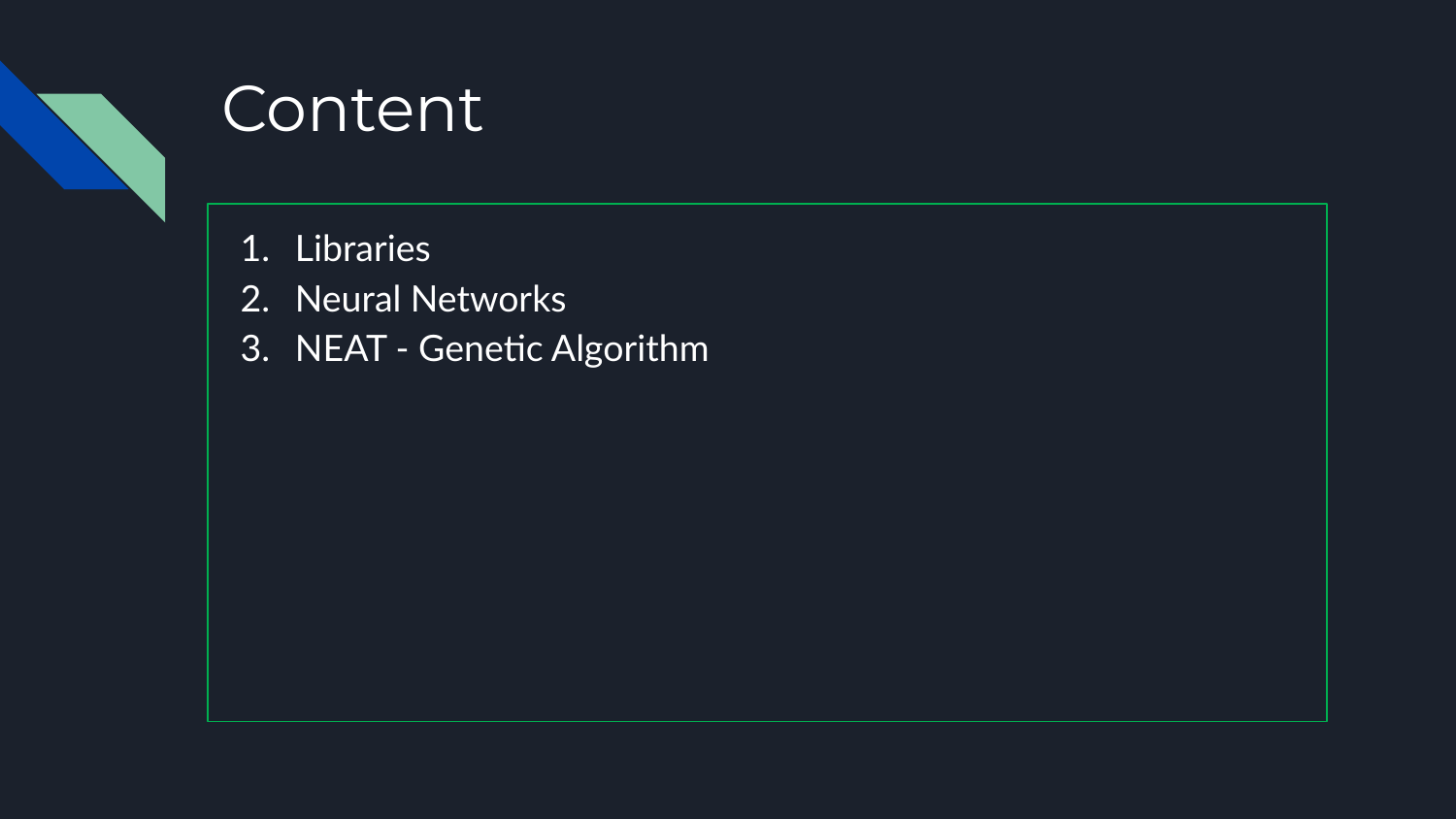

# Content
Libraries
Neural Networks
NEAT - Genetic Algorithm